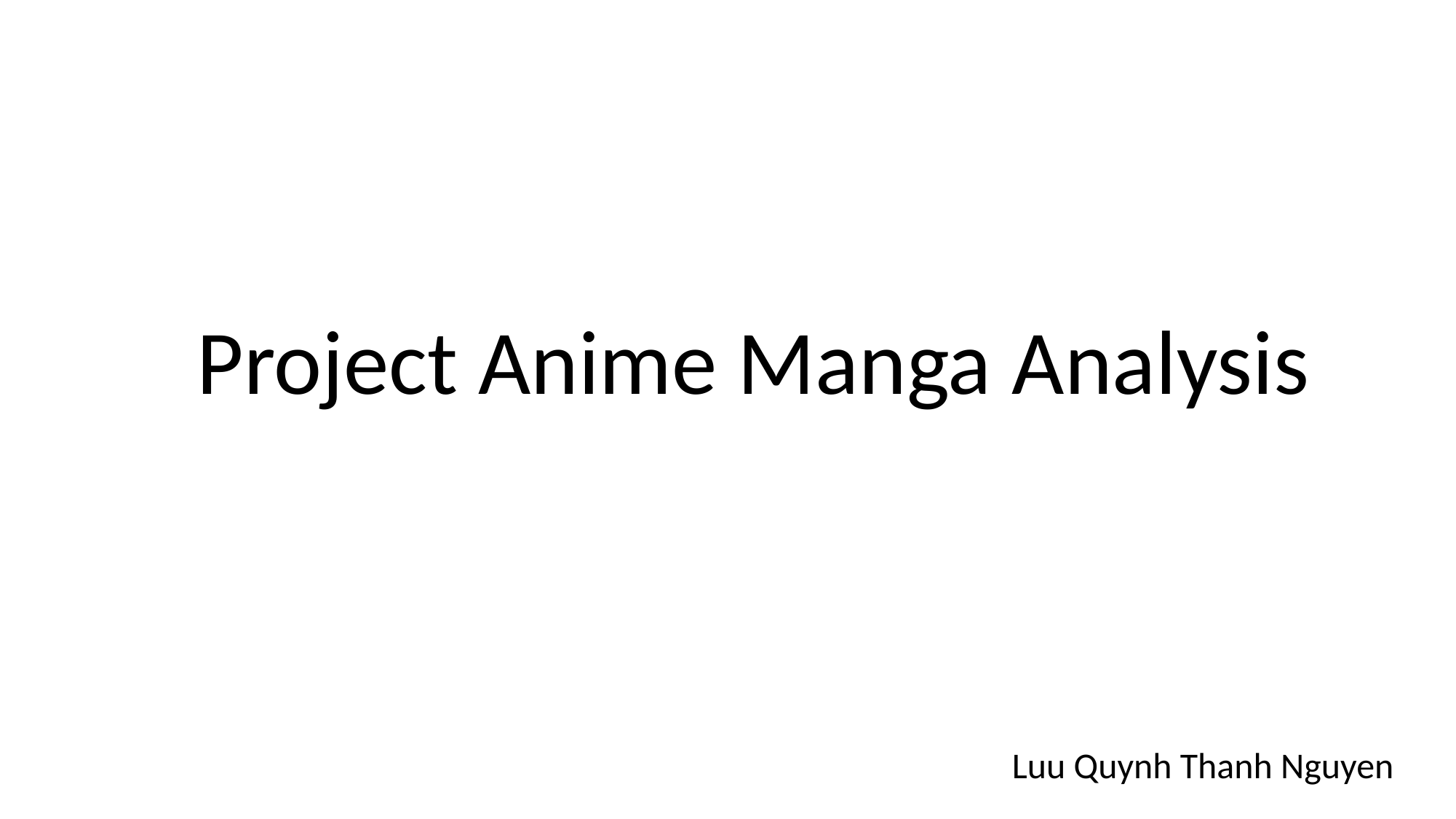

# Project Anime Manga Analysis
Luu Quynh Thanh Nguyen